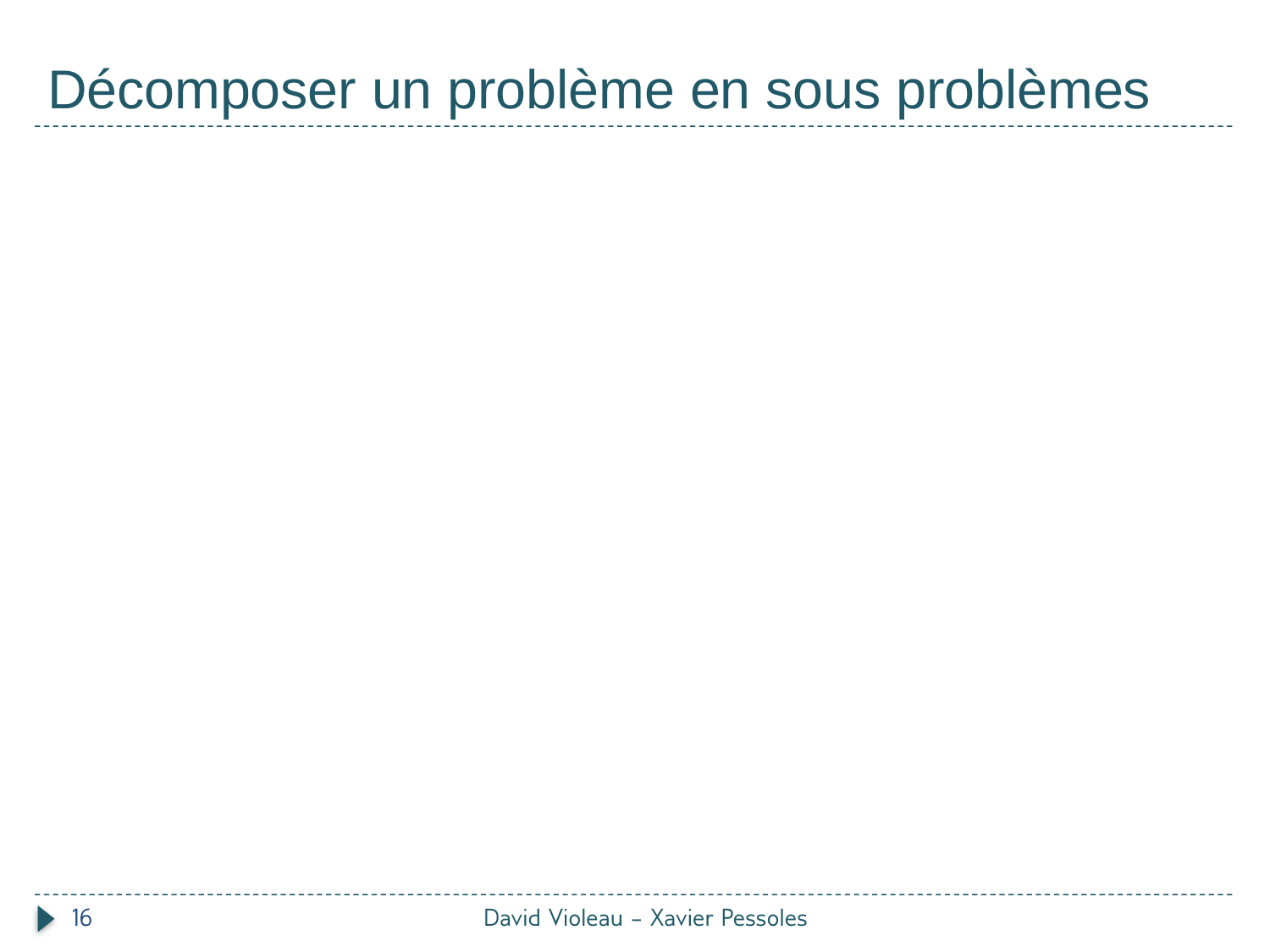

# Décomposer un problème en sous problèmes

16
David Violeau – Xavier Pessoles